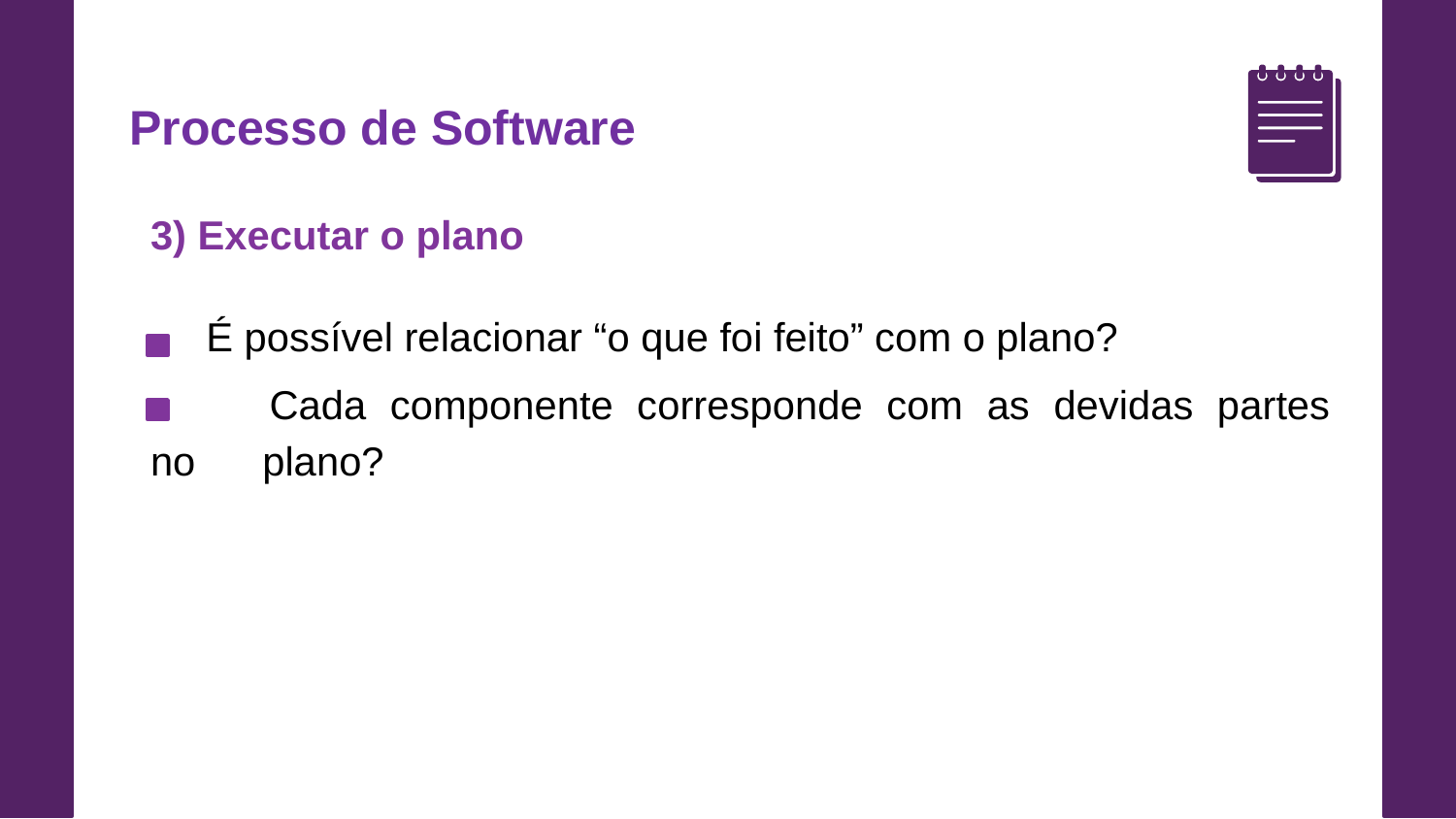

Processo de Software

3) Executar o plano

     É possível relacionar “o que foi feito” com o plano?
     Cada componente corresponde com as devidas partes no .....plano?